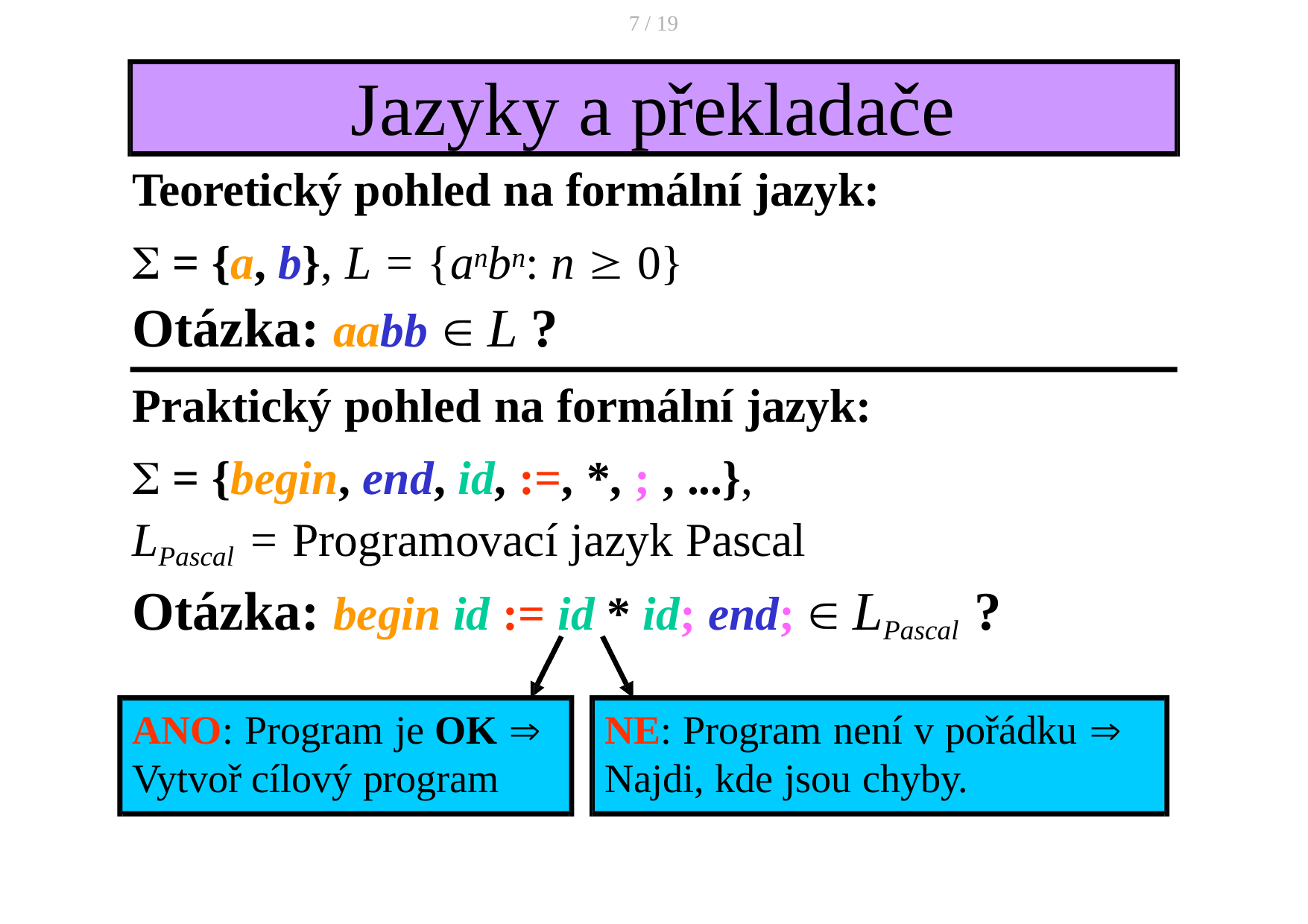

7 / 19
# Jazyky a překladače

Teoretický pohled na formální jazyk:
Σ = {a, b}, L = {anbn: n ≥ 0}
Otázka: aabb ∈ L ?
Praktický pohled na formální jazyk:
Σ = {begin, end, id, :=, *, ; , ...},
LPascal = Programovací jazyk Pascal
Otázka: begin id := id * id; end; ∈ LPascal ?

ANO: Program je OK ⇒
Vytvoř cílový program
NE: Program není v pořádku ⇒
Najdi, kde jsou chyby.